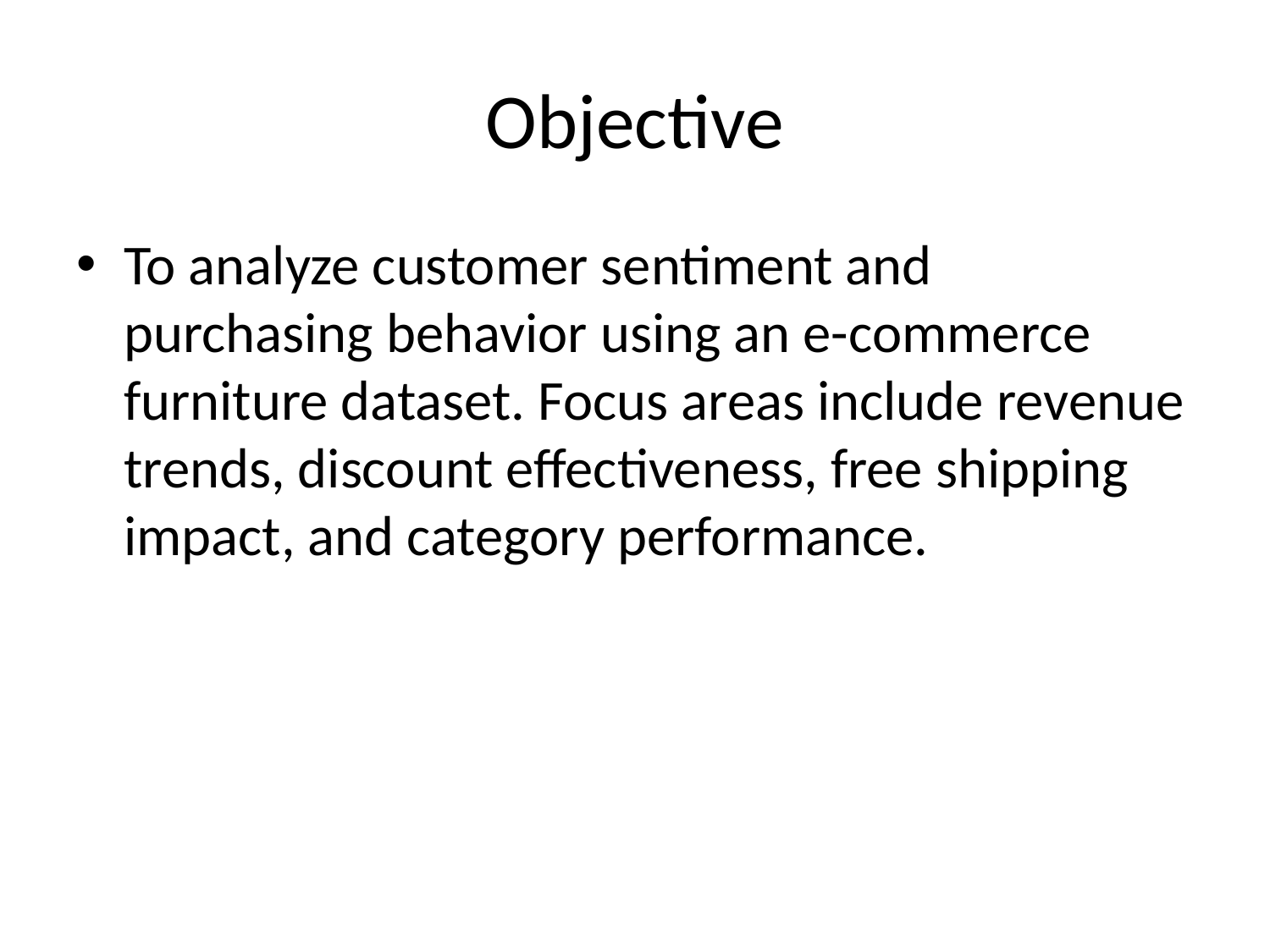

# Objective
To analyze customer sentiment and purchasing behavior using an e-commerce furniture dataset. Focus areas include revenue trends, discount effectiveness, free shipping impact, and category performance.